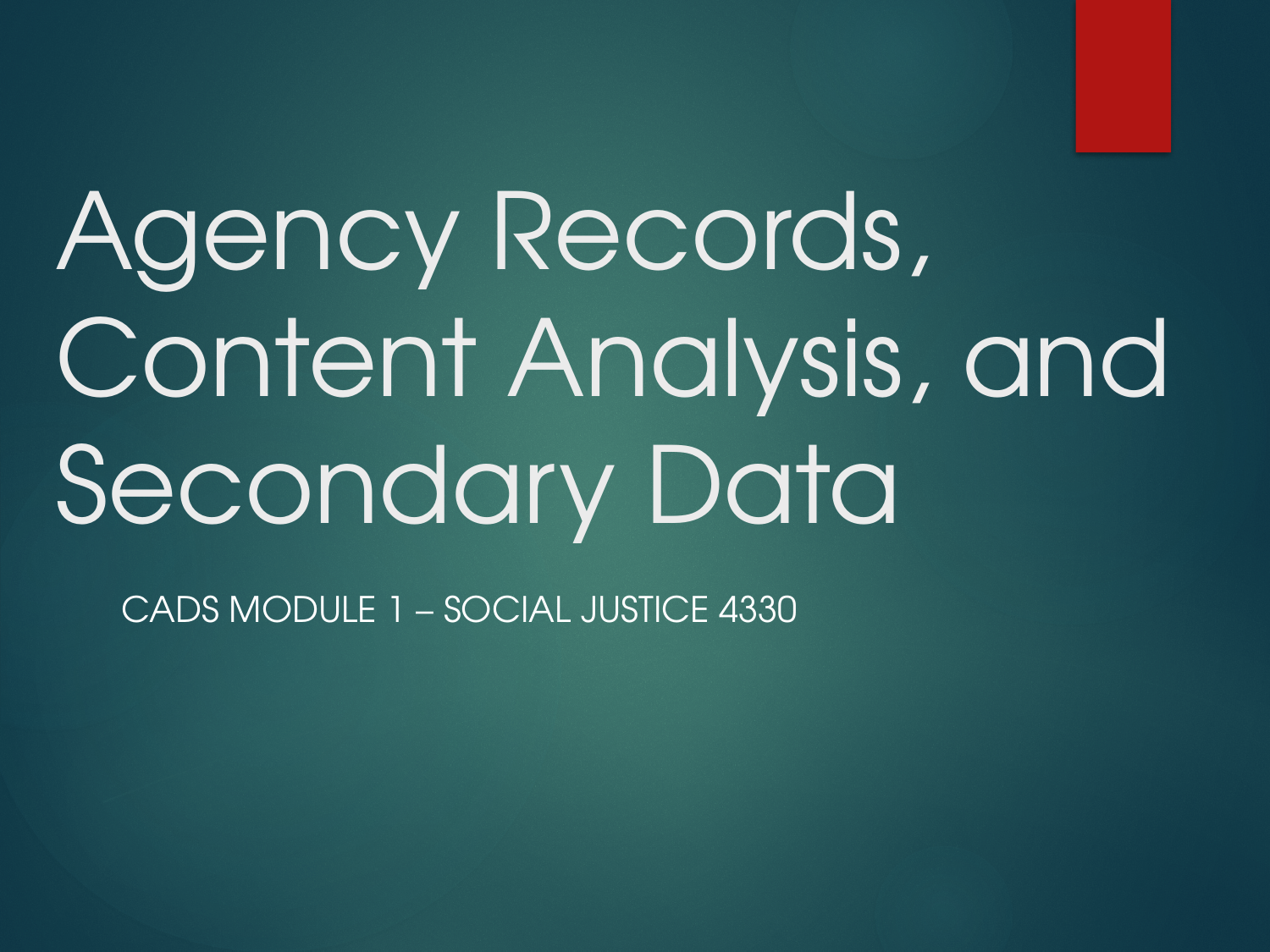

# Agency Records, Content Analysis, and Secondary Data
CADS MODULE 1 – SOCIAL JUSTICE 4330